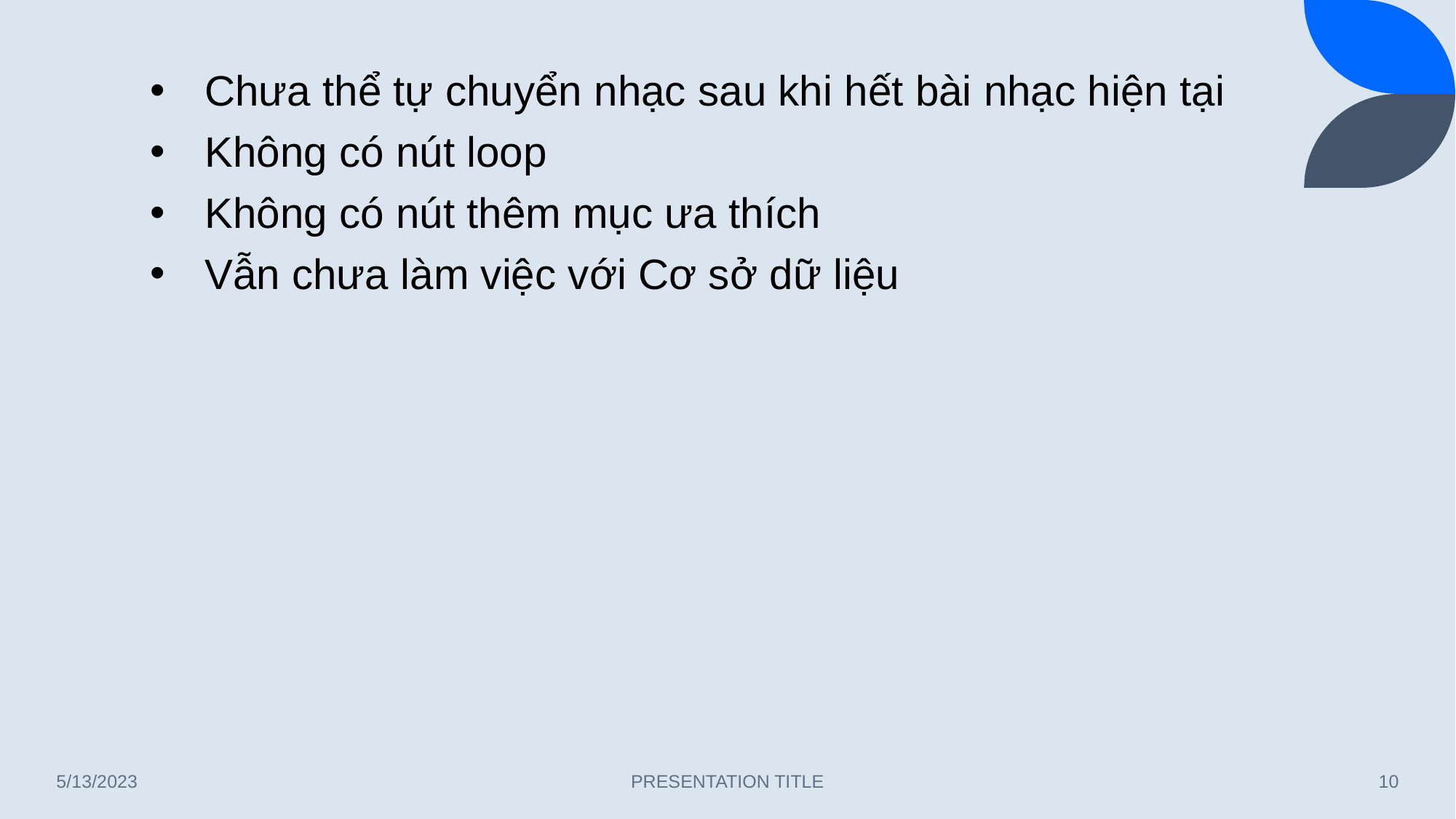

Chưa thể tự chuyển nhạc sau khi hết bài nhạc hiện tại
Không có nút loop
Không có nút thêm mục ưa thích
Vẫn chưa làm việc với Cơ sở dữ liệu

5/13/2023
PRESENTATION TITLE
10